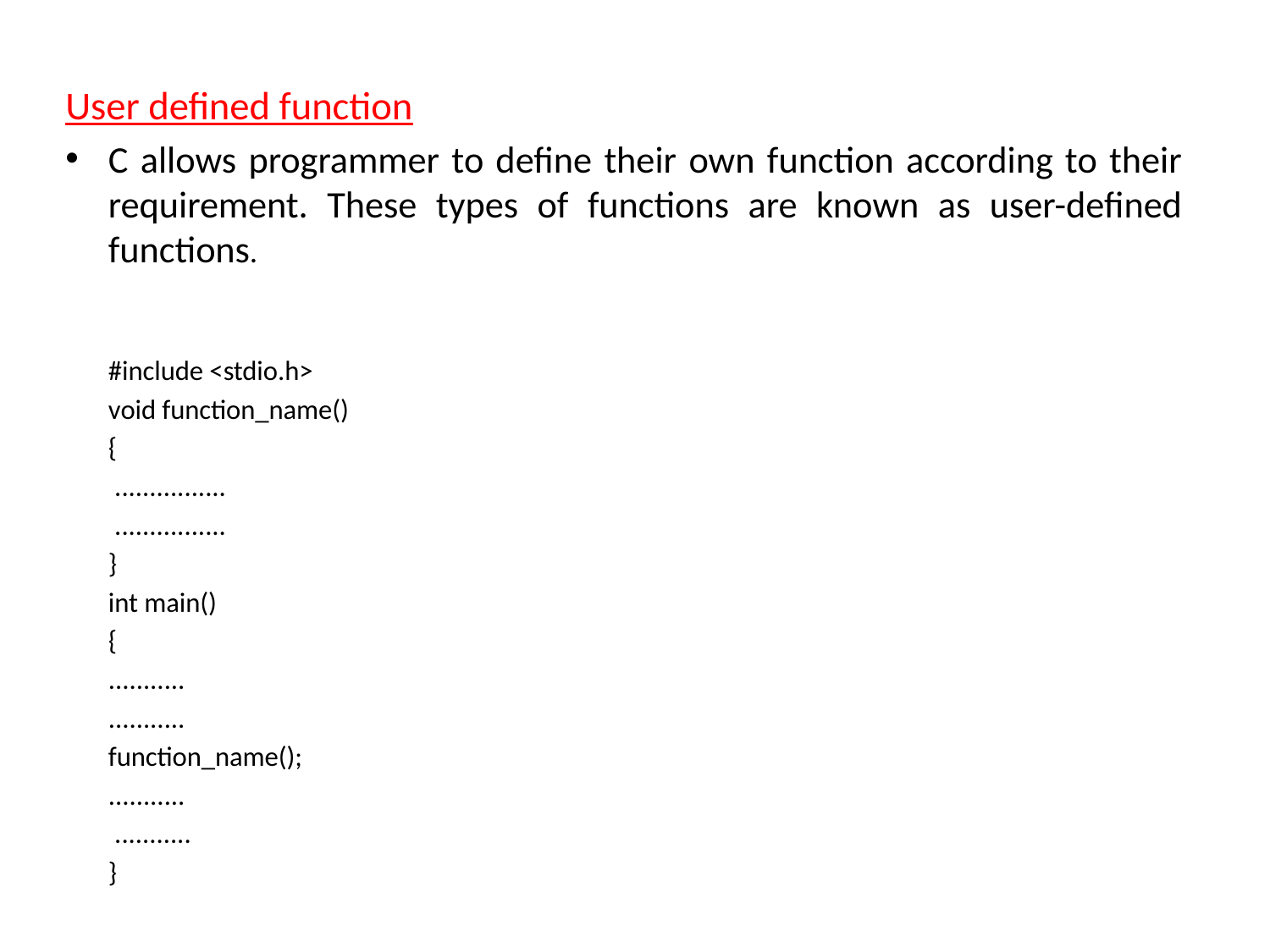

User defined function
C allows programmer to define their own function according to their requirement. These types of functions are known as user-defined functions.

	#include <stdio.h>
	void function_name()
	{
	 ................
	 ................
 	}
	int main()
	{
	...........
	...........
	function_name();
	...........
	 ...........
	}